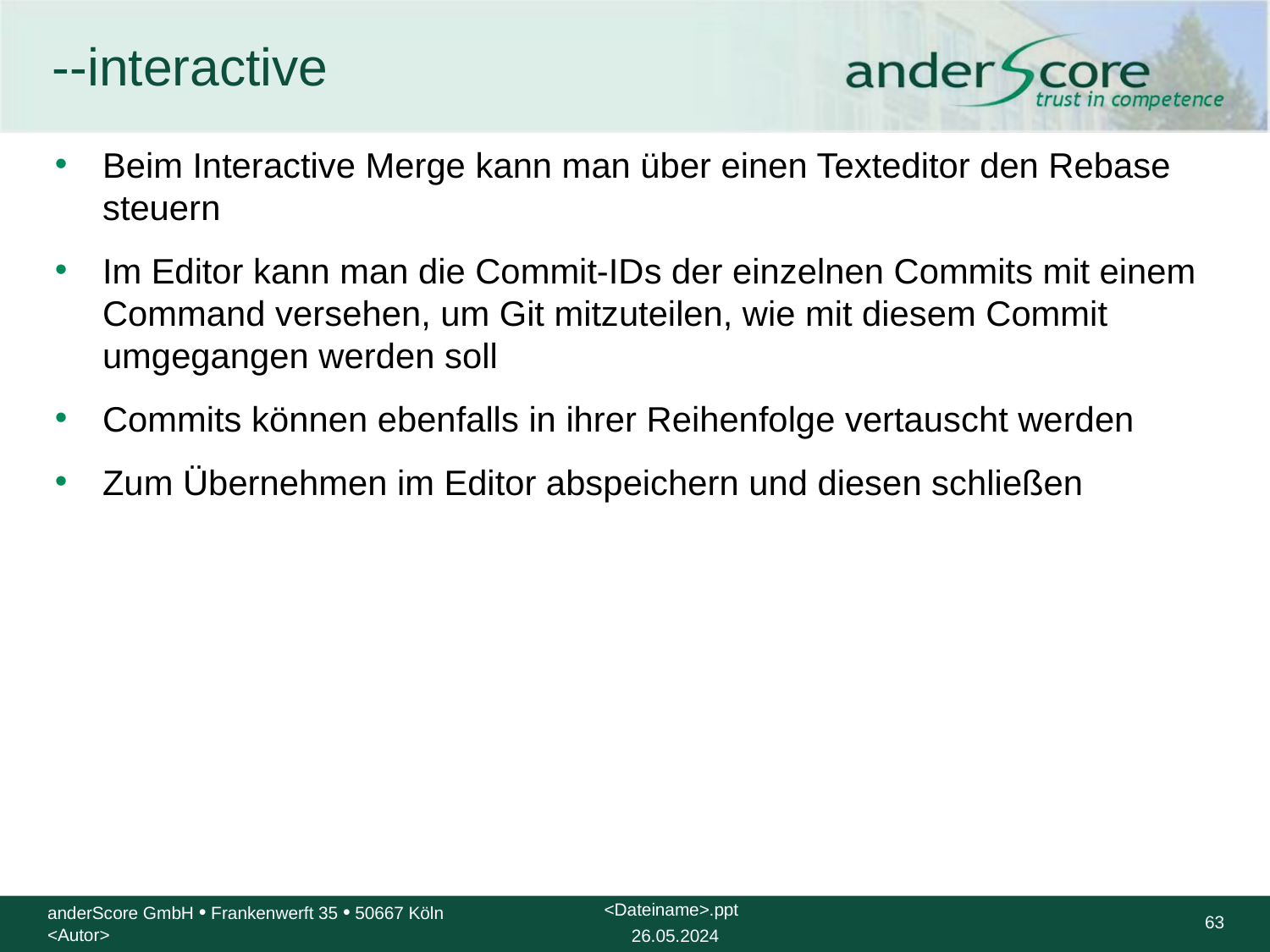

# --interactive
Beim Interactive Merge kann man über einen Texteditor den Rebase steuern
Im Editor kann man die Commit-IDs der einzelnen Commits mit einem Command versehen, um Git mitzuteilen, wie mit diesem Commit umgegangen werden soll
Commits können ebenfalls in ihrer Reihenfolge vertauscht werden
Zum Übernehmen im Editor abspeichern und diesen schließen